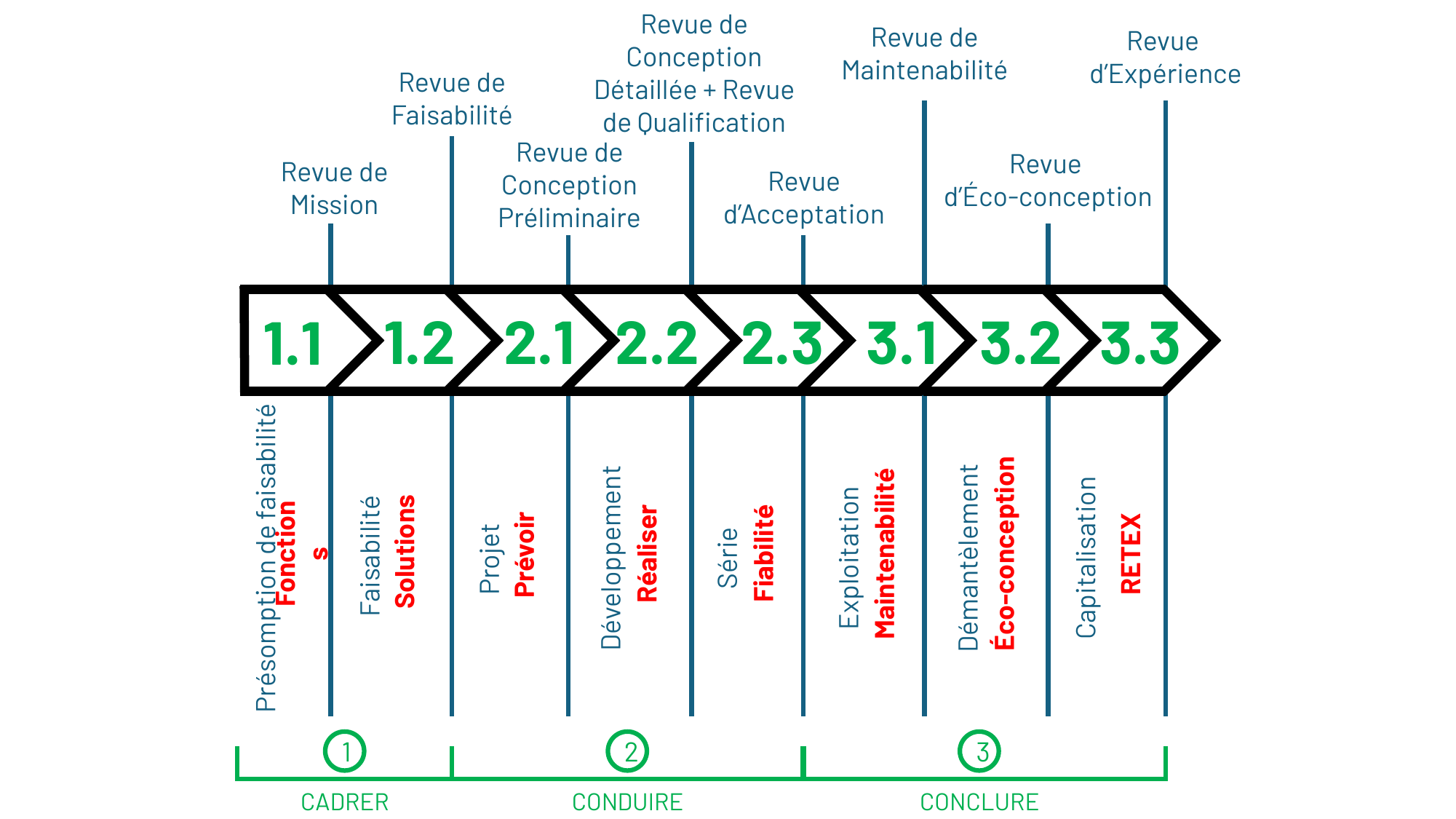

Revue de Conception Détaillée + Revue de Qualification
Revue de Maintenabilité
Revue
d’Expérience
Revue de Faisabilité
Exploitation
Maintenabilité
Capitalisation
RETEX
Revue de Conception Préliminaire
Faisabilité
Solutions
Revue
d’Éco-conception
Développement
Réaliser
Revue de Mission
Revue d’Acceptation
Présomption de faisabilité
Fonctions
Démantèlement
Éco-conception
Projet
Prévoir
Série
Fiabilité
1.2
2.1
2.2
2.3
3.1
3.2
3.3
1.1
1
CADRER
2
CONDUIRE
3
CONCLURE